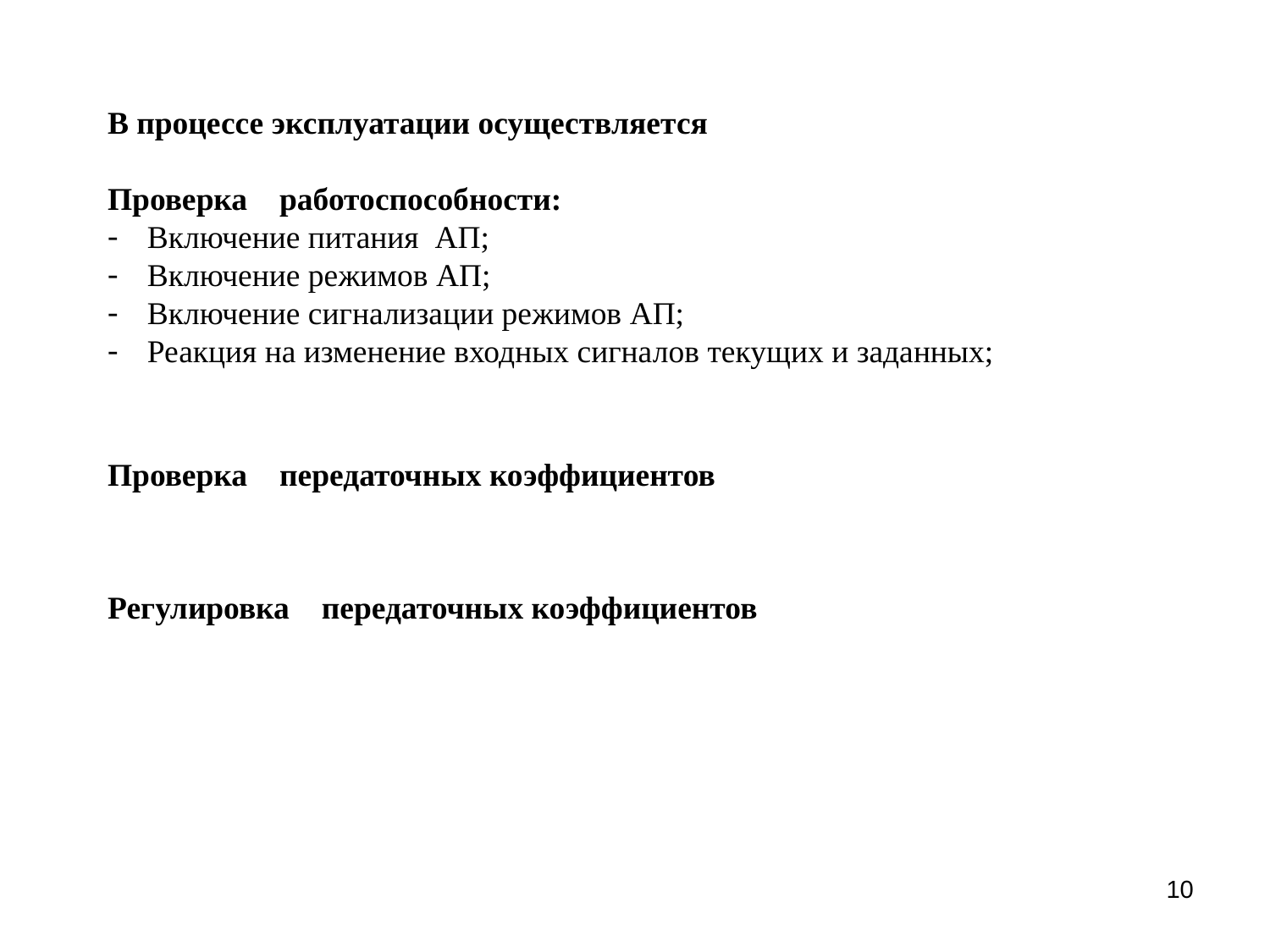

В процессе эксплуатации осуществляется

Проверка    работоспособности:
Включение питания  АП;
Включение режимов АП;
Включение сигнализации режимов АП;
Реакция на изменение входных сигналов текущих и заданных;

Проверка    передаточных коэффициентов
Регулировка    передаточных коэффициентов
10